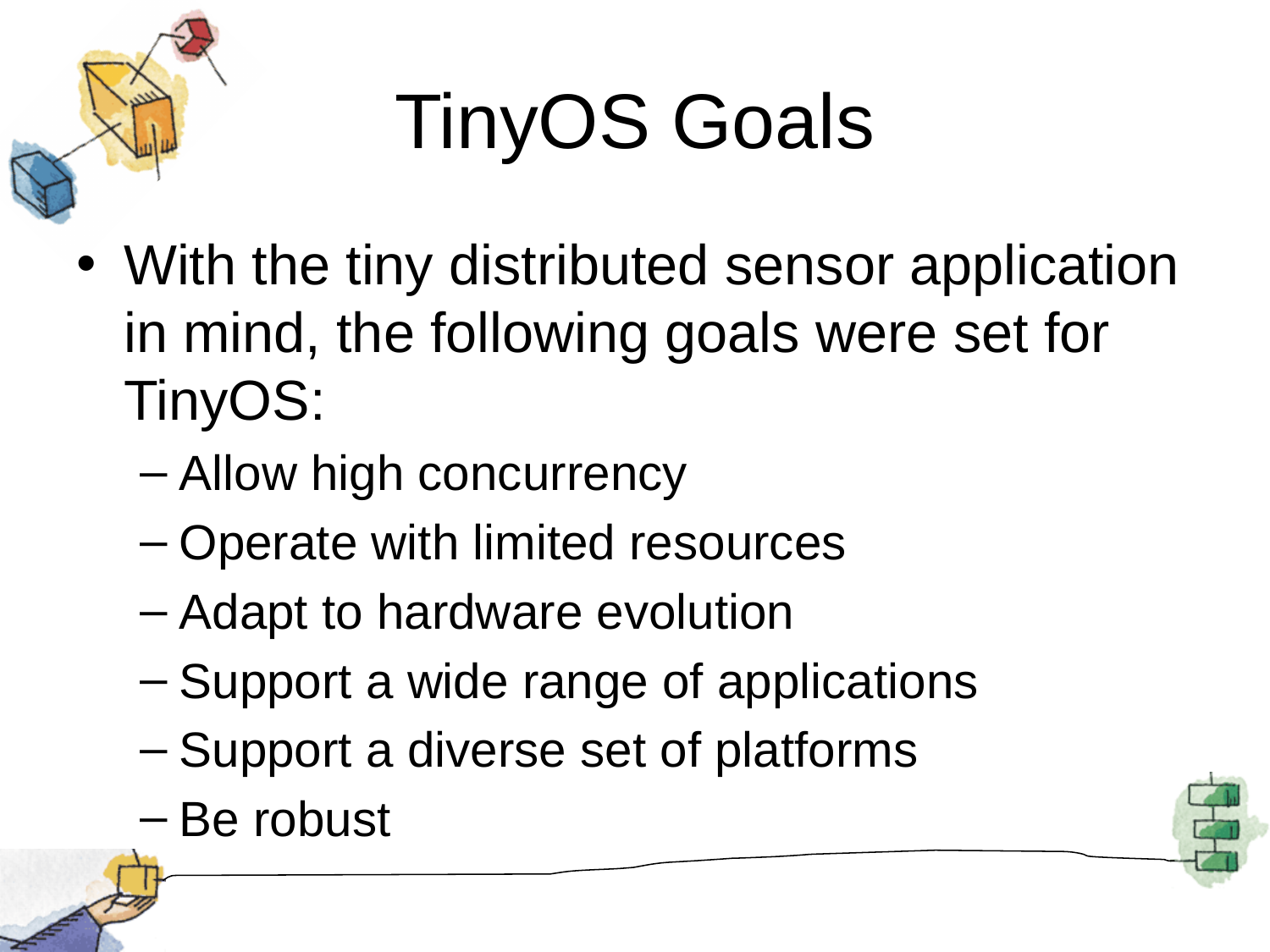

# TinyOS Goals
With the tiny distributed sensor application in mind, the following goals were set for TinyOS:
Allow high concurrency
Operate with limited resources
Adapt to hardware evolution
Support a wide range of applications
Support a diverse set of platforms
Be robust